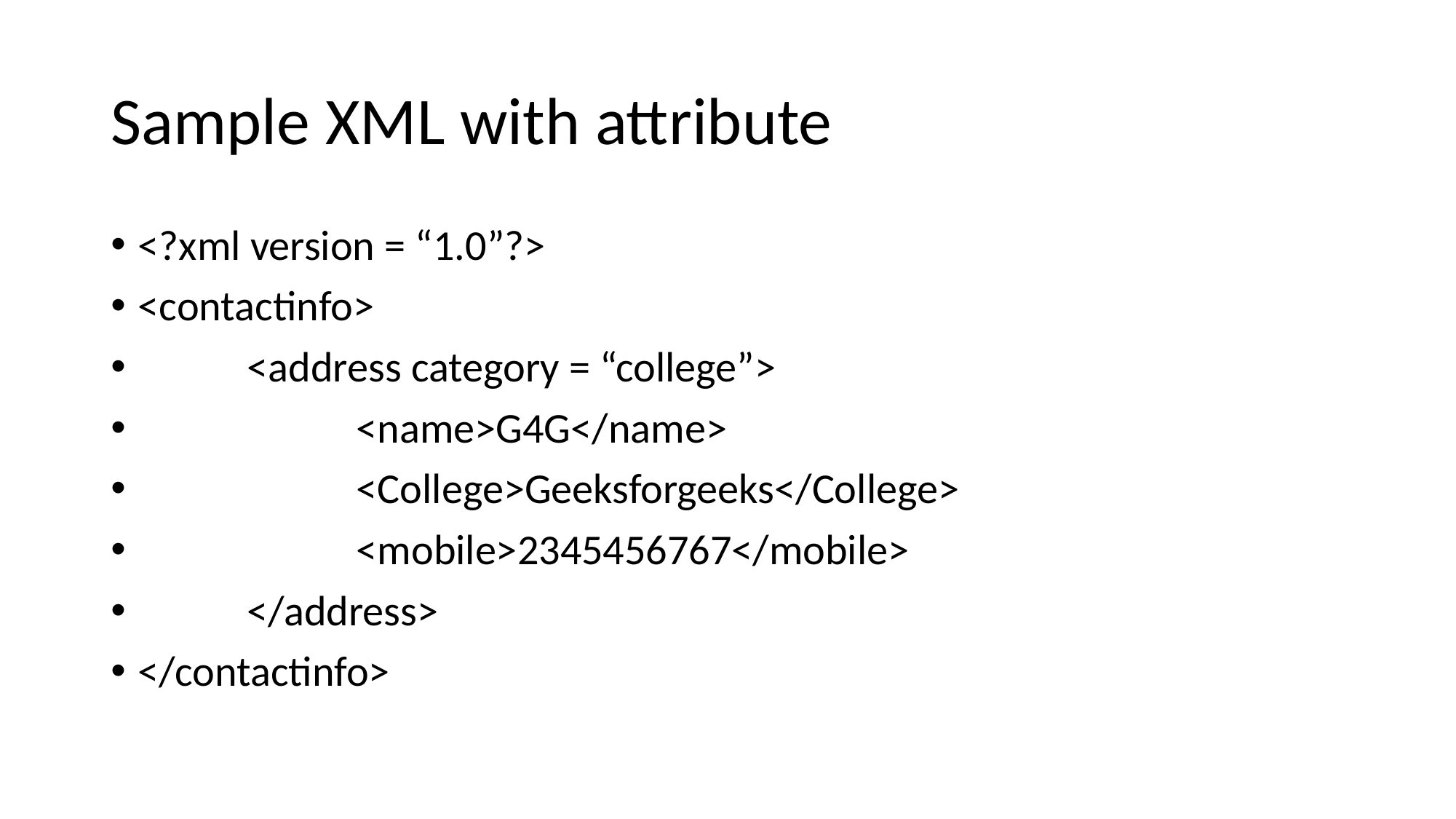

# Sample XML with attribute
<?xml version = “1.0”?>
<contactinfo>
	<address category = “college”>
		<name>G4G</name>
		<College>Geeksforgeeks</College>
		<mobile>2345456767</mobile>
	</address>
</contactinfo>